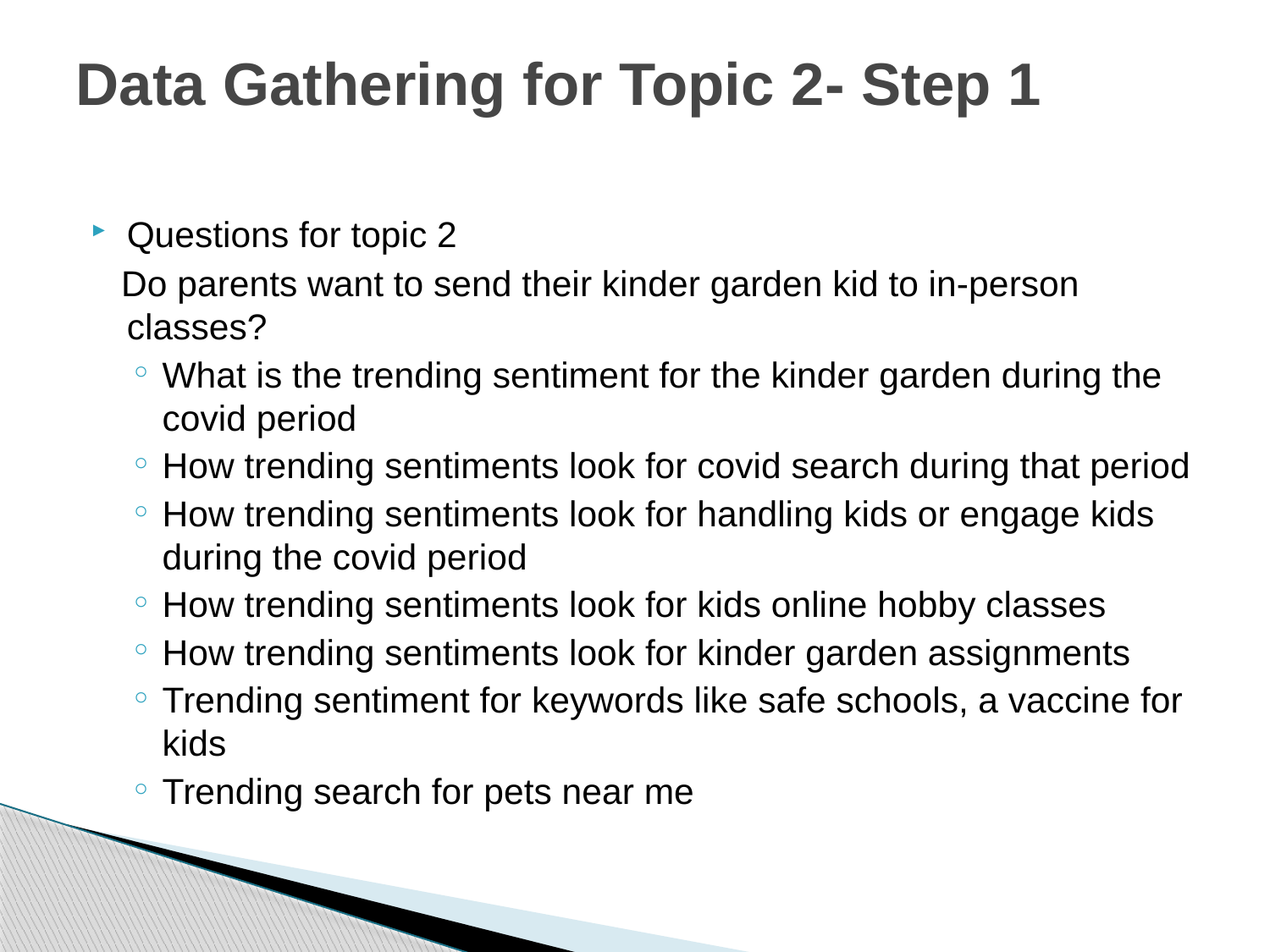

# Data Gathering for Topic 2- Step 1
Questions for topic 2
   Do parents want to send their kinder garden kid to in-person classes?
What is the trending sentiment for the kinder garden during the covid period
How trending sentiments look for covid search during that period
How trending sentiments look for handling kids or engage kids during the covid period
How trending sentiments look for kids online hobby classes
How trending sentiments look for kinder garden assignments
Trending sentiment for keywords like safe schools, a vaccine for kids
Trending search for pets near me